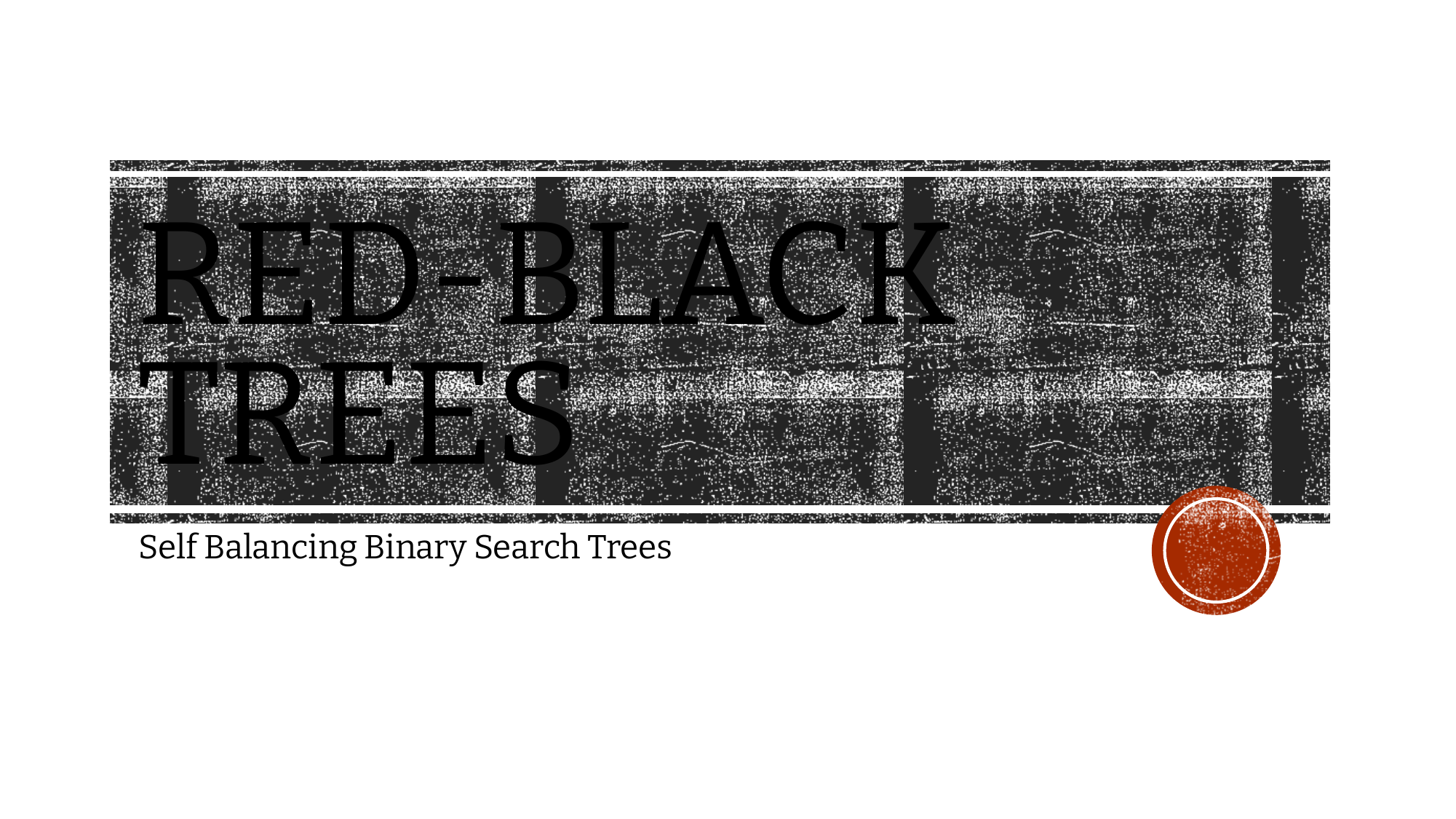

# Red-Black Trees
Self Balancing Binary Search Trees